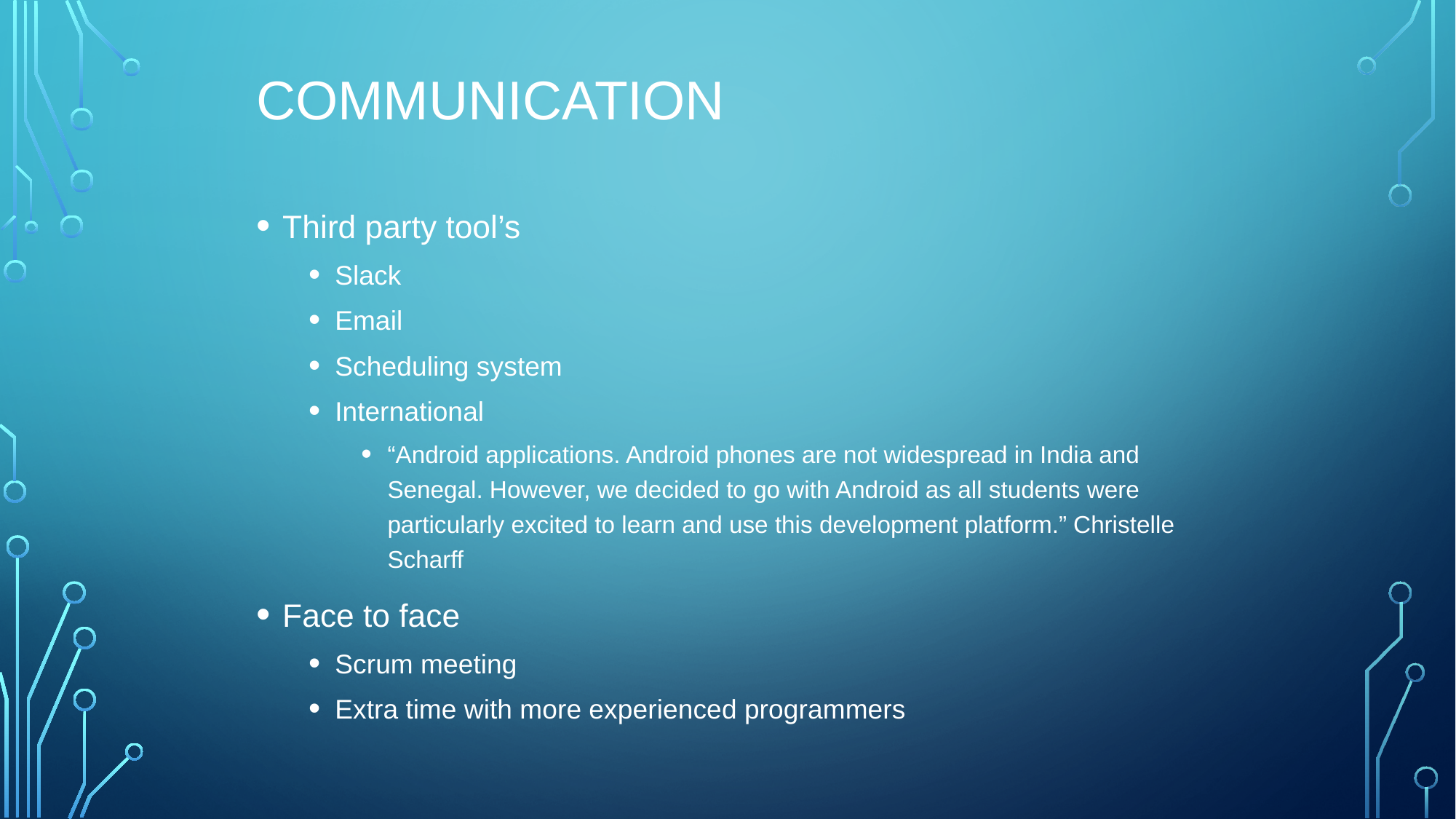

# Communication
Third party tool’s
Slack
Email
Scheduling system
International
“Android applications. Android phones are not widespread in India and Senegal. However, we decided to go with Android as all students were particularly excited to learn and use this development platform.” Christelle Scharff
Face to face
Scrum meeting
Extra time with more experienced programmers